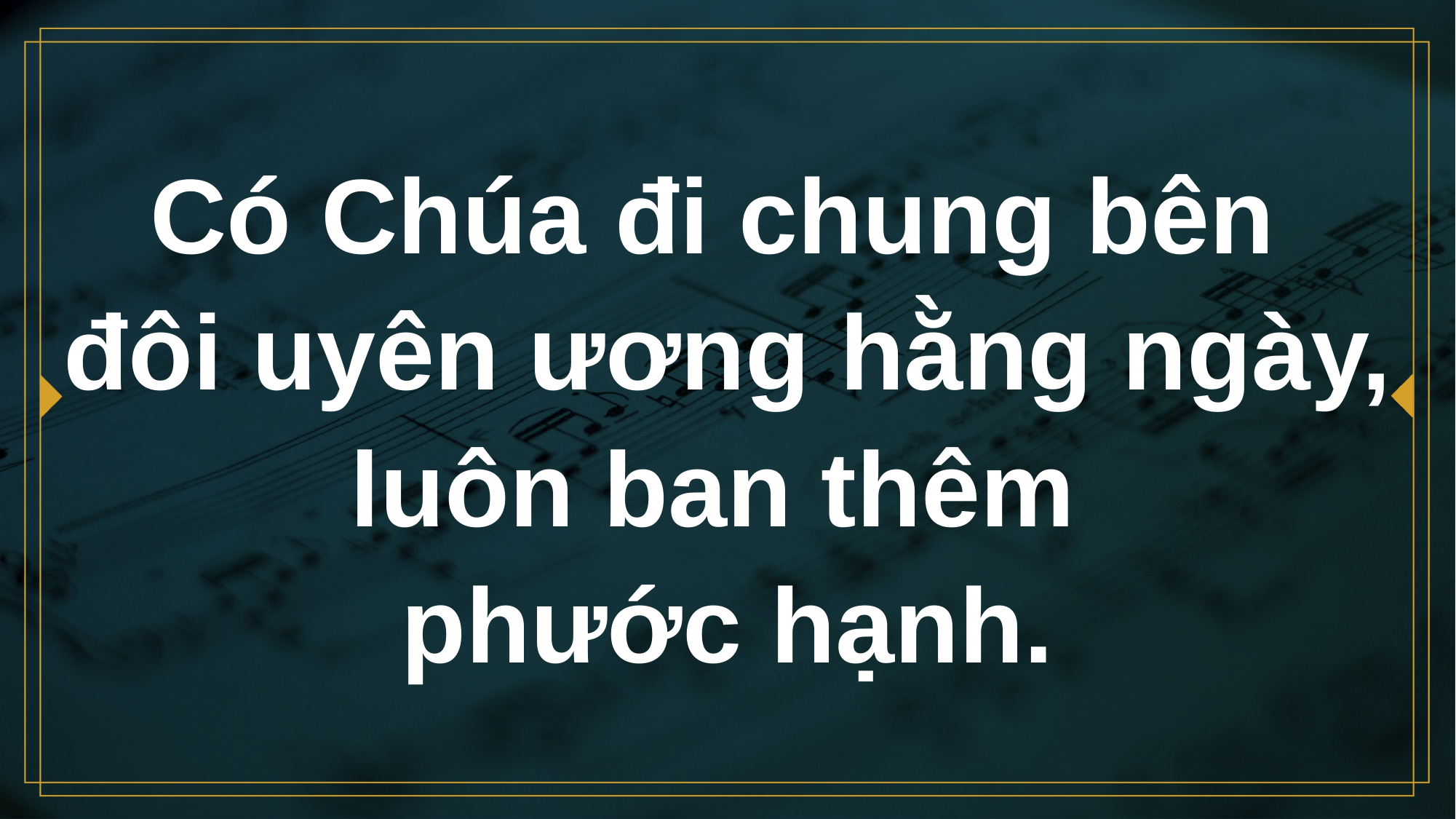

# Có Chúa đi chung bên đôi uyên ương hằng ngày, luôn ban thêm phước hạnh.